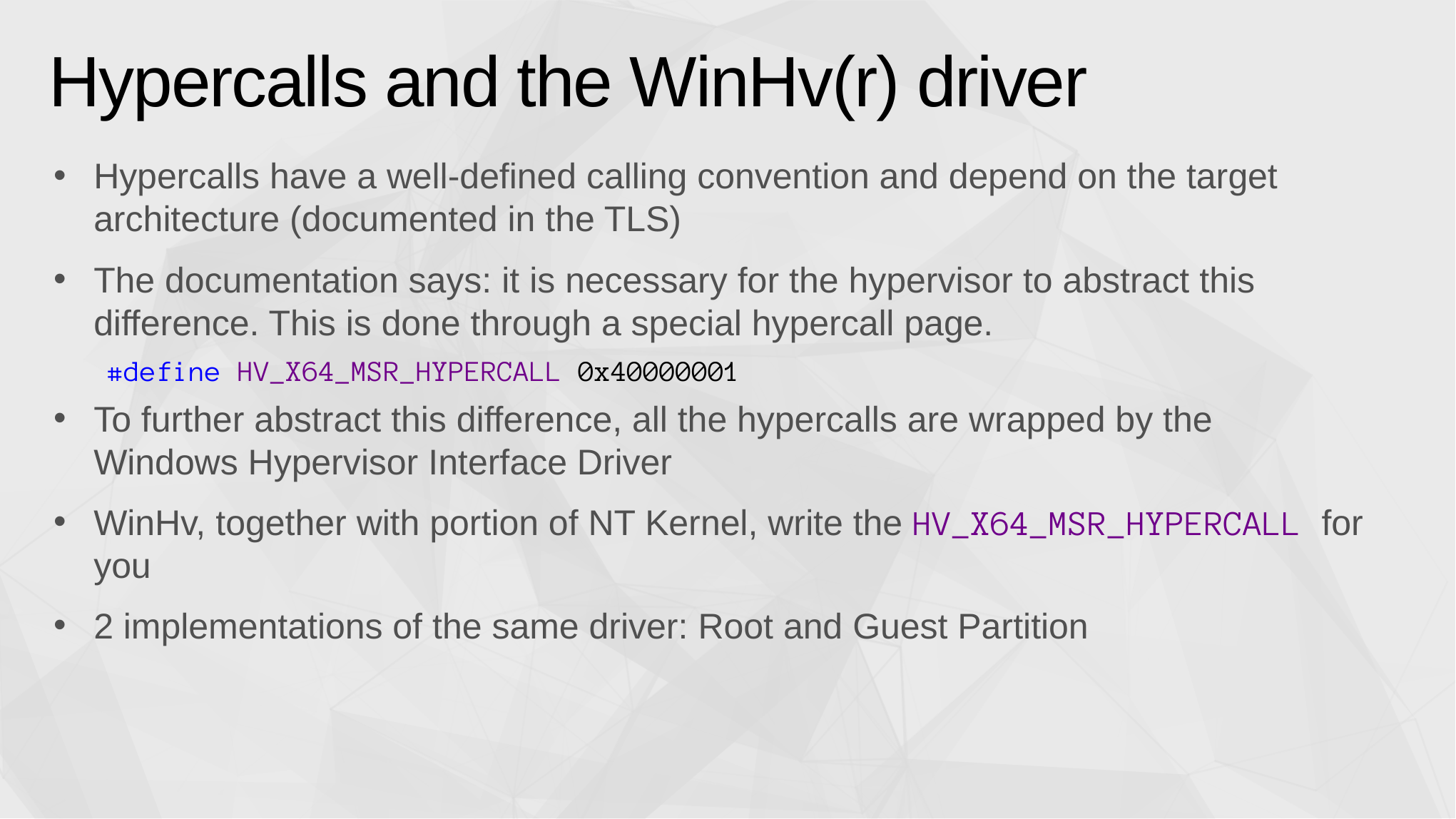

# Hypercalls and the WinHv(r) driver
Hypercalls have a well-defined calling convention and depend on the target architecture (documented in the TLS)
The documentation says: it is necessary for the hypervisor to abstract this difference. This is done through a special hypercall page.
#define HV_X64_MSR_HYPERCALL 0x40000001
To further abstract this difference, all the hypercalls are wrapped by the Windows Hypervisor Interface Driver
WinHv, together with portion of NT Kernel, write the HV_X64_MSR_HYPERCALL for you
2 implementations of the same driver: Root and Guest Partition